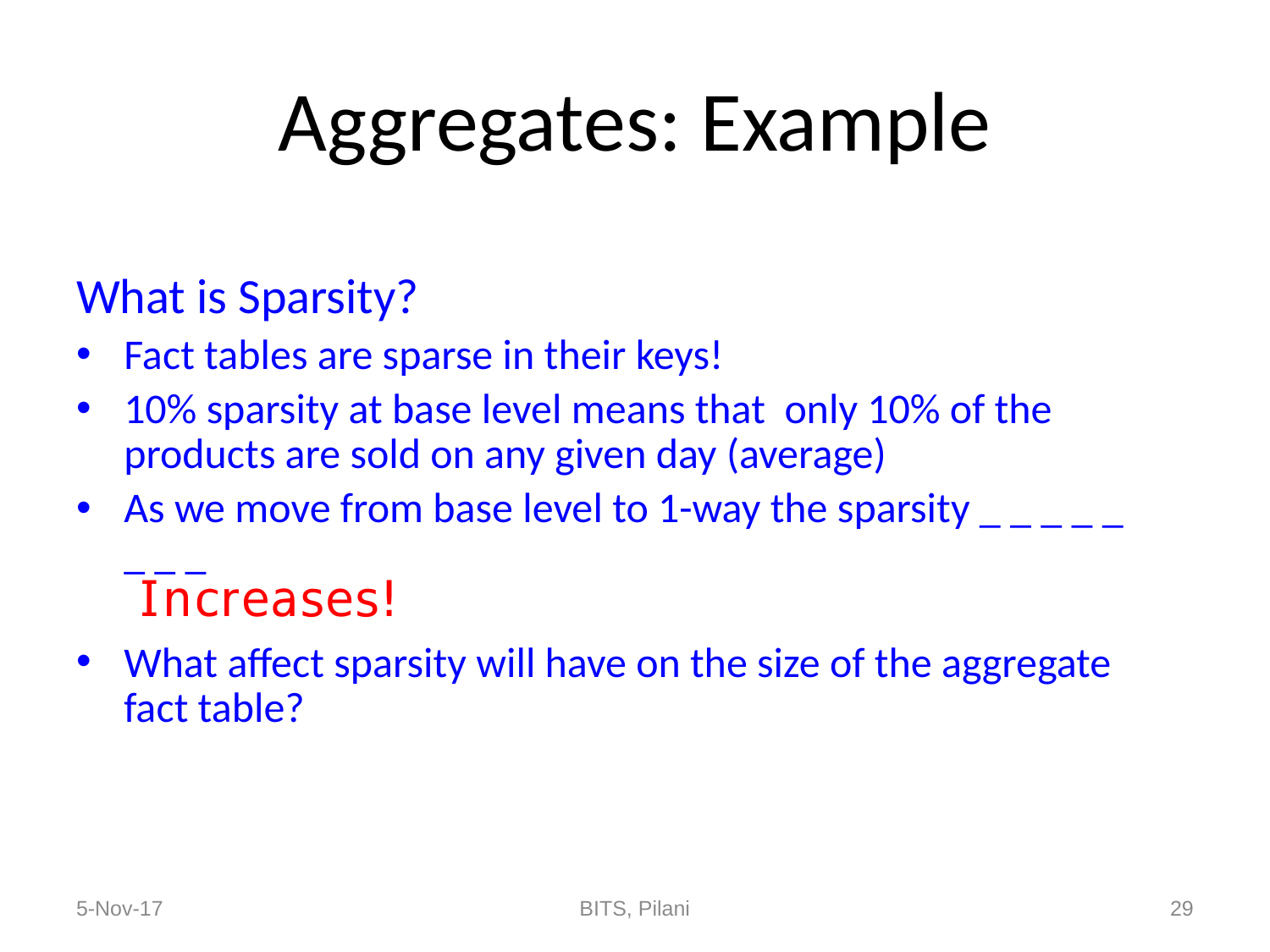

# Aggregates: Example
What is Sparsity?
Fact tables are sparse in their keys!
10% sparsity at base level means that  only 10% of the products are sold on any given day (average)
As we move from base level to 1-way the sparsity _ _ _ _ _ _ _ _

What affect sparsity will have on the size of the aggregate fact table?

Increases!
5-Nov-17
BITS, Pilani
29